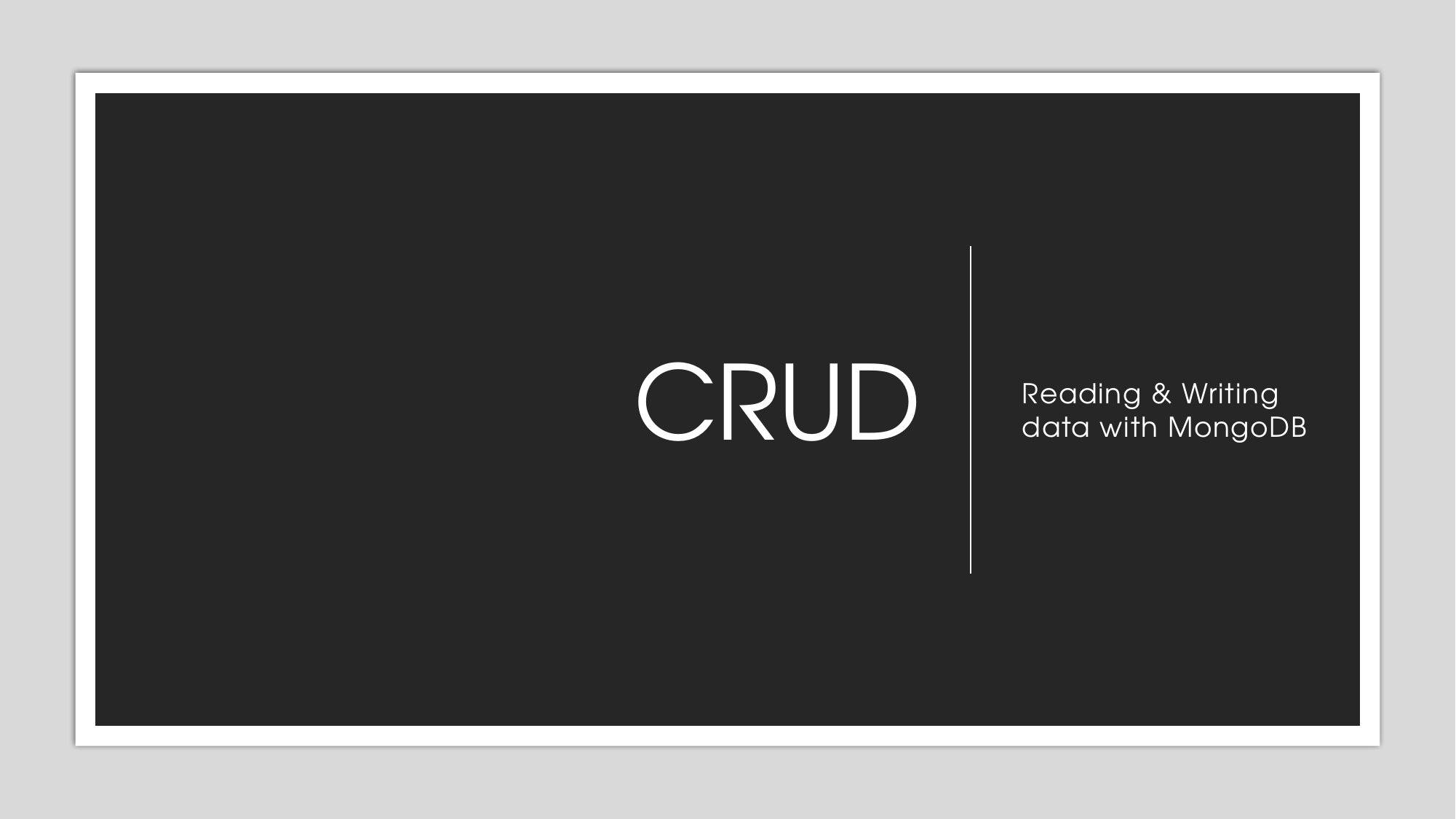

# CRUD
Reading & Writing data with MongoDB